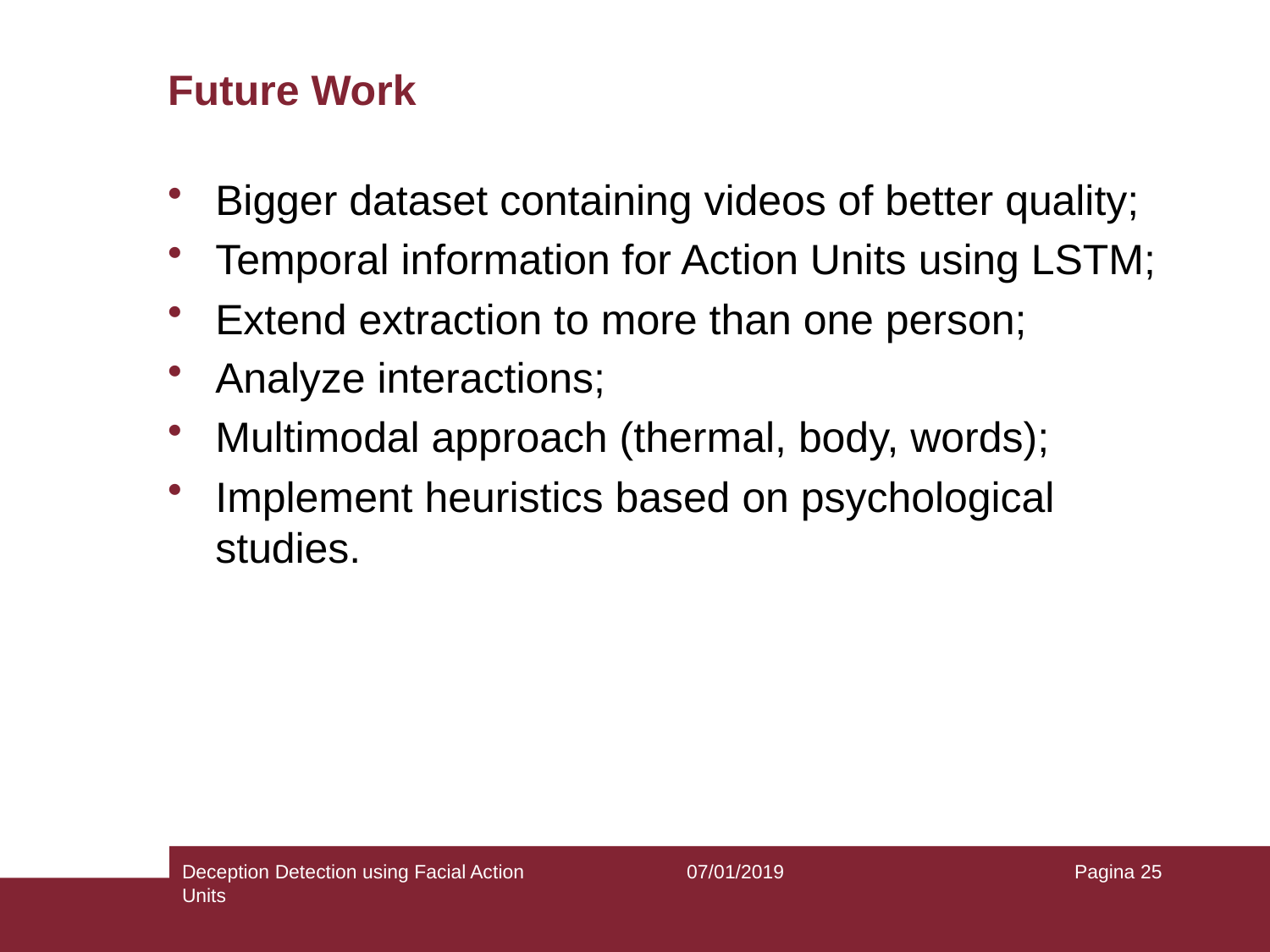

# Future Work
Bigger dataset containing videos of better quality;
Temporal information for Action Units using LSTM;
Extend extraction to more than one person;
Analyze interactions;
Multimodal approach (thermal, body, words);
Implement heuristics based on psychological studies.
Deception Detection using Facial Action Units
07/01/2019
Pagina 25